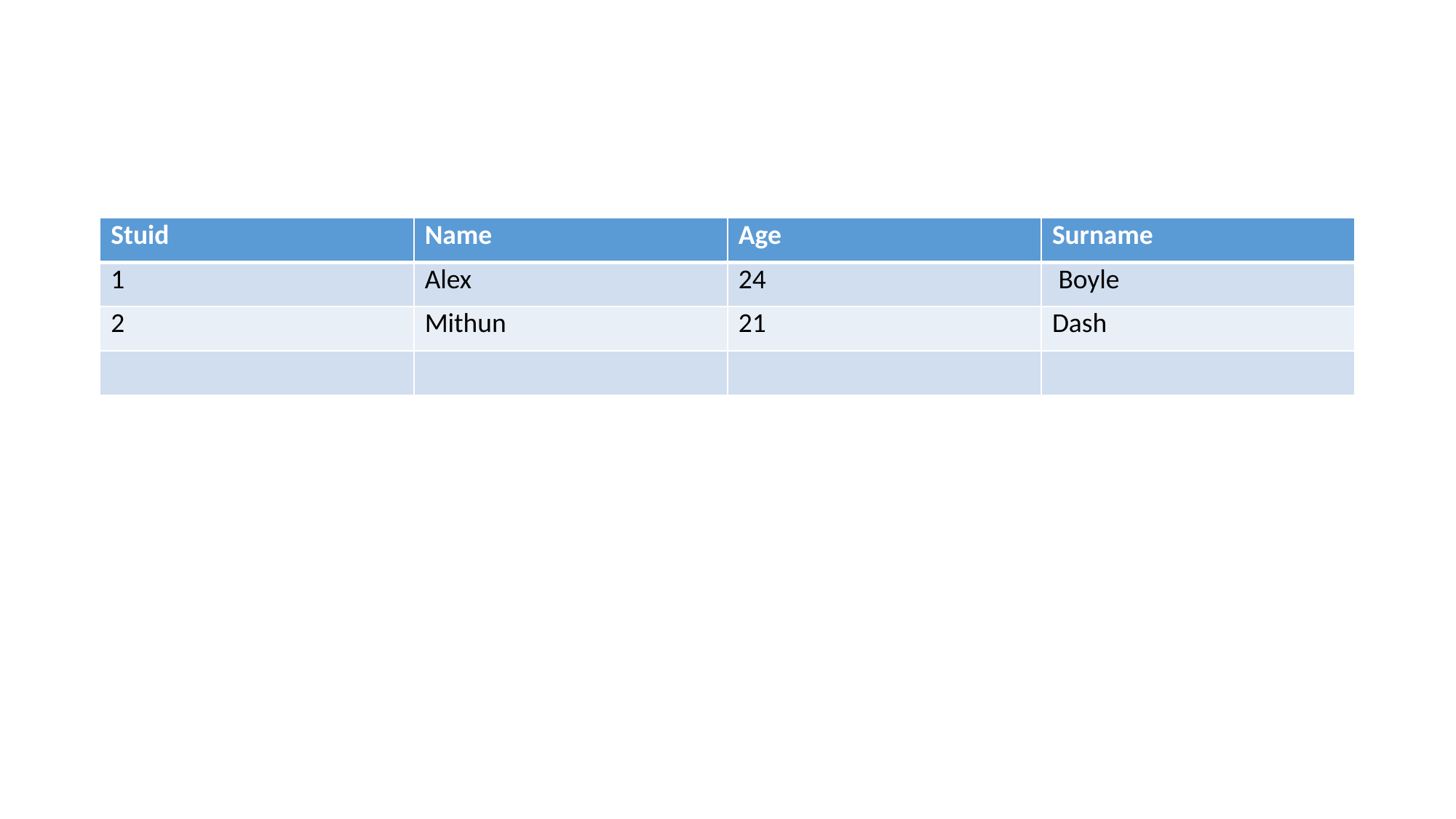

#
| Stuid | Name | Age | Surname |
| --- | --- | --- | --- |
| 1 | Alex | 24 | Boyle |
| 2 | Mithun | 21 | Dash |
|  |  |  |  |